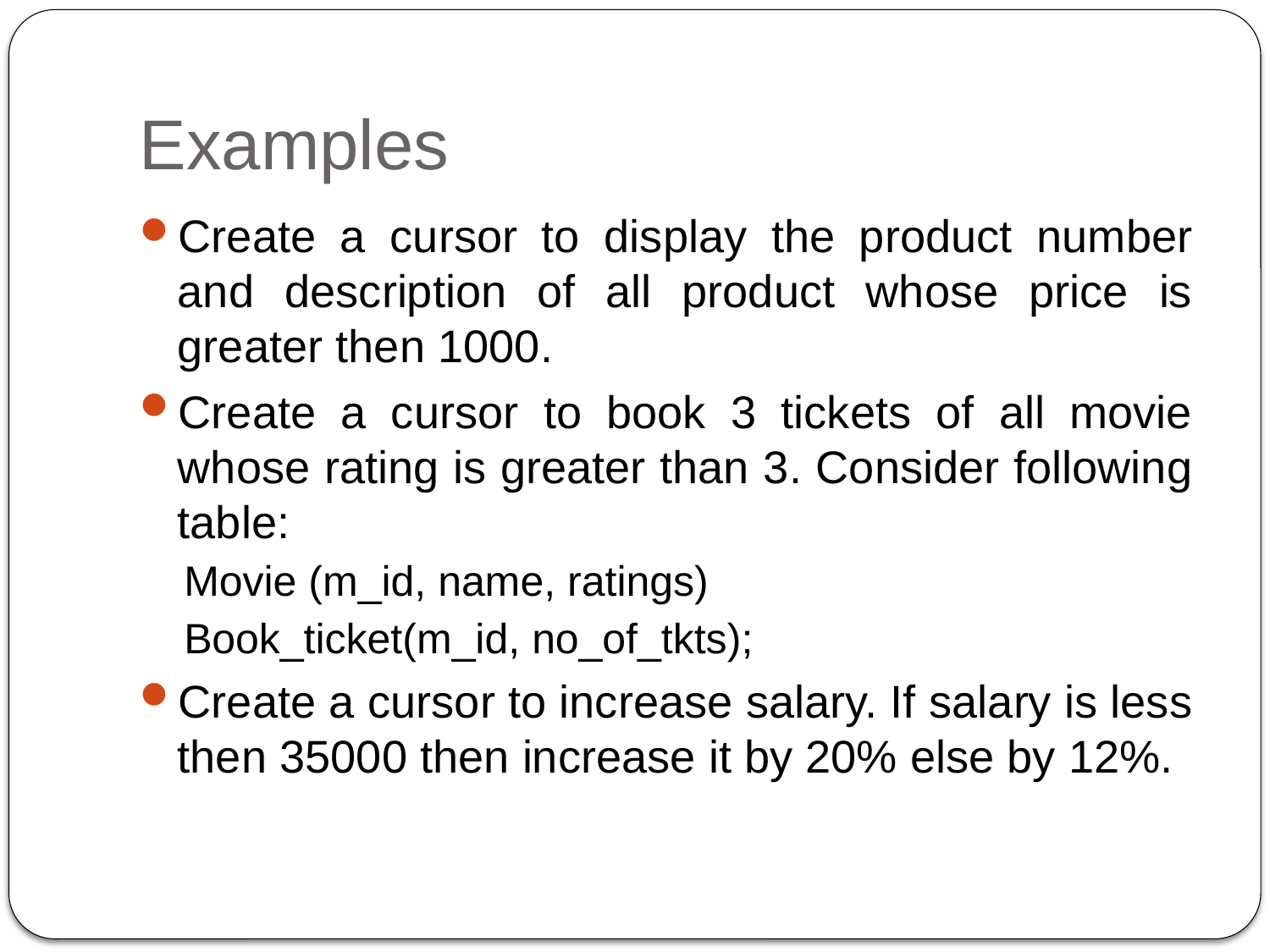

# Examples
Create a cursor to display the product number and description of all product whose price is greater then 1000.
Create a cursor to book 3 tickets of all movie whose rating is greater than 3. Consider following table:
Movie (m_id, name, ratings)
Book_ticket(m_id, no_of_tkts);
Create a cursor to increase salary. If salary is less then 35000 then increase it by 20% else by 12%.